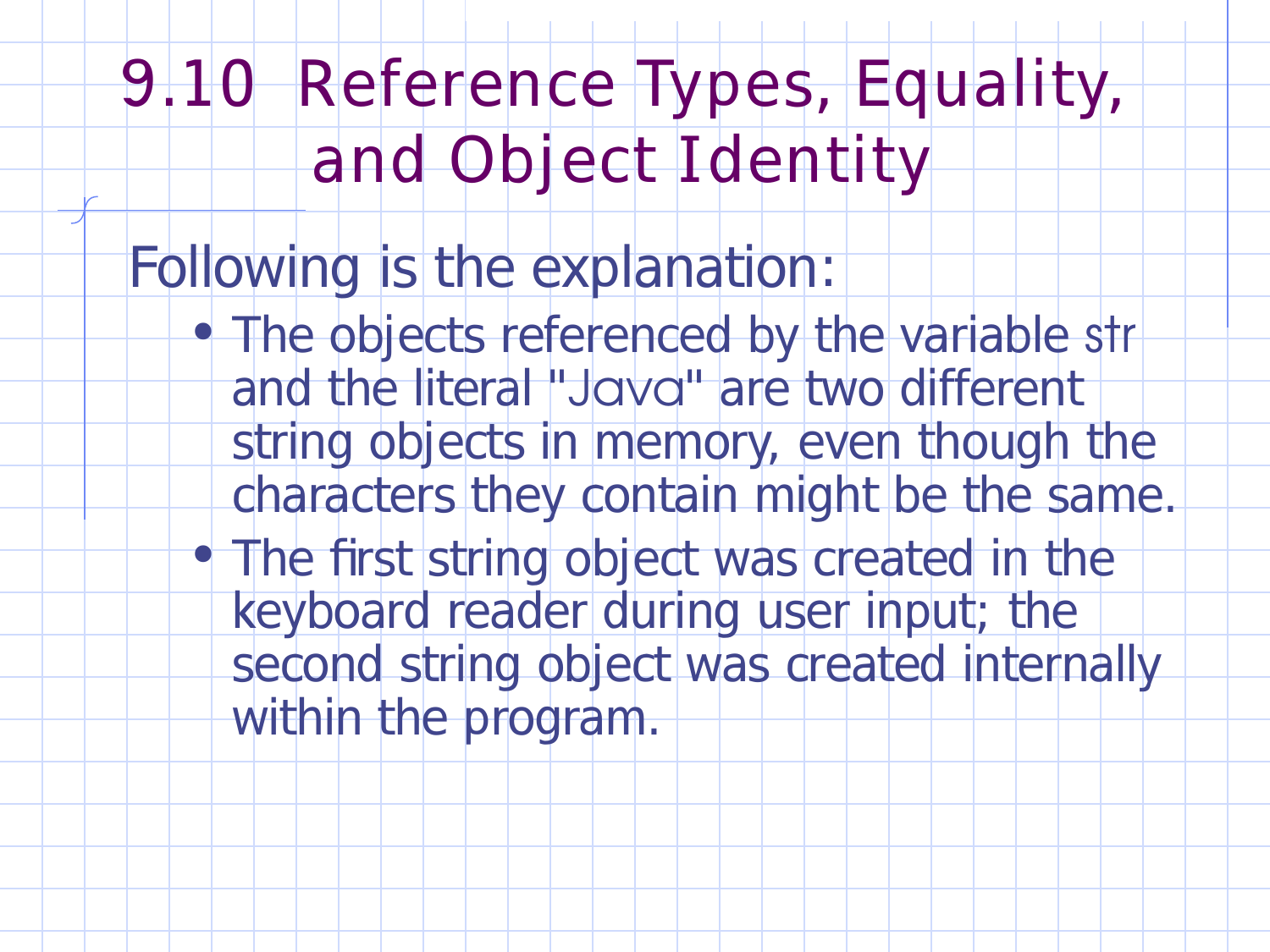

# 9.10  Reference Types, Equality, and Object Identity
Following is the explanation:
The objects referenced by the variable str and the literal "Java" are two different string objects in memory, even though the characters they contain might be the same.
The first string object was created in the keyboard reader during user input; the second string object was created internally within the program.